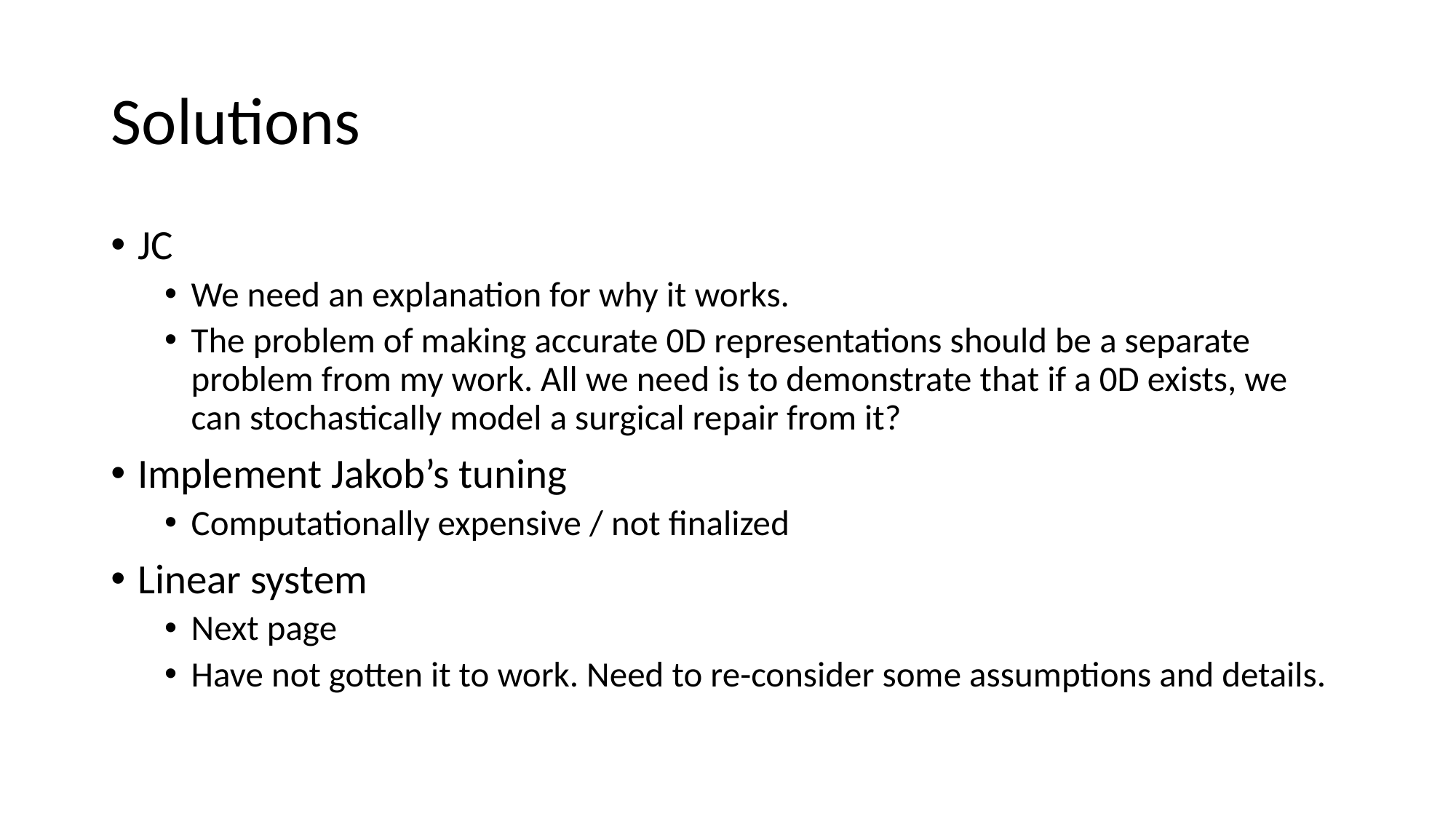

# Solutions
JC
We need an explanation for why it works.
The problem of making accurate 0D representations should be a separate problem from my work. All we need is to demonstrate that if a 0D exists, we can stochastically model a surgical repair from it?
Implement Jakob’s tuning
Computationally expensive / not finalized
Linear system
Next page
Have not gotten it to work. Need to re-consider some assumptions and details.